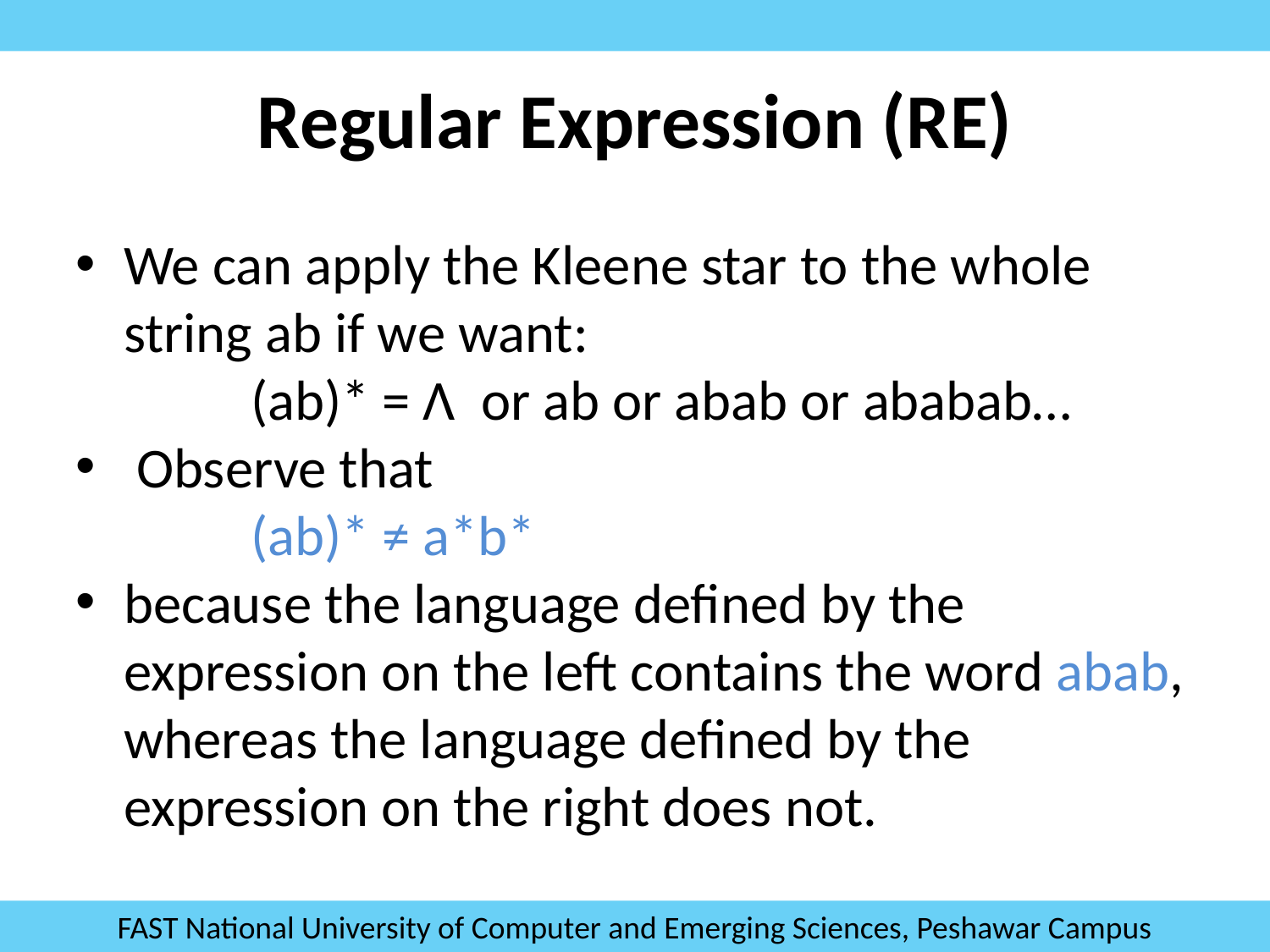

Regular Expression (RE)
We can apply the Kleene star to the whole string ab if we want:
		(ab)* = Ʌ  or ab or abab or ababab…
 Observe that
		(ab)* ≠ a*b*
because the language defined by the expression on the left contains the word abab, whereas the language defined by the expression on the right does not.

FAST National University of Computer and Emerging Sciences, Peshawar Campus